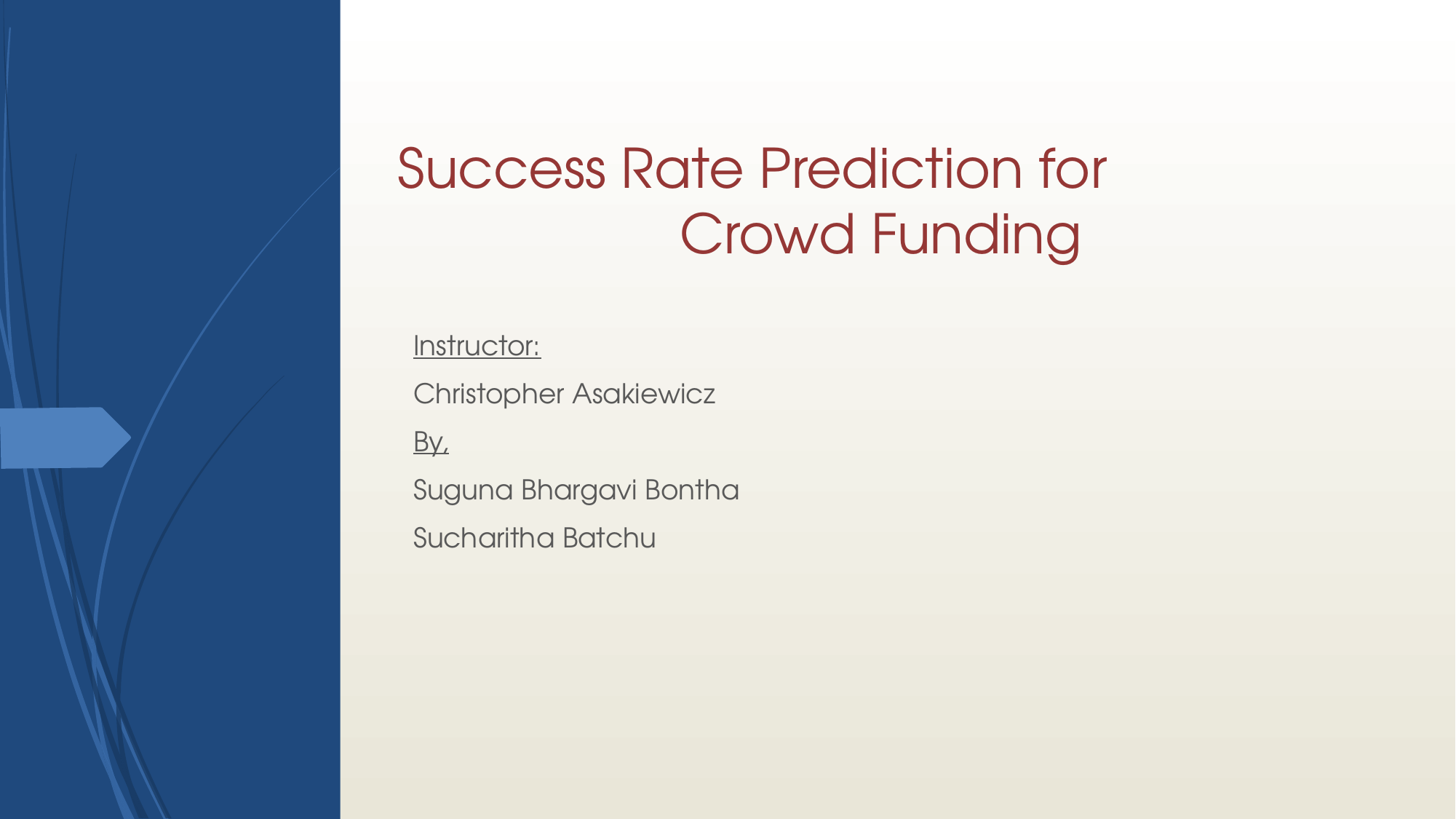

# Success Rate Prediction for                  Crowd Funding

Instructor:
Christopher Asakiewicz
By,
Suguna Bhargavi Bontha
Sucharitha Batchu